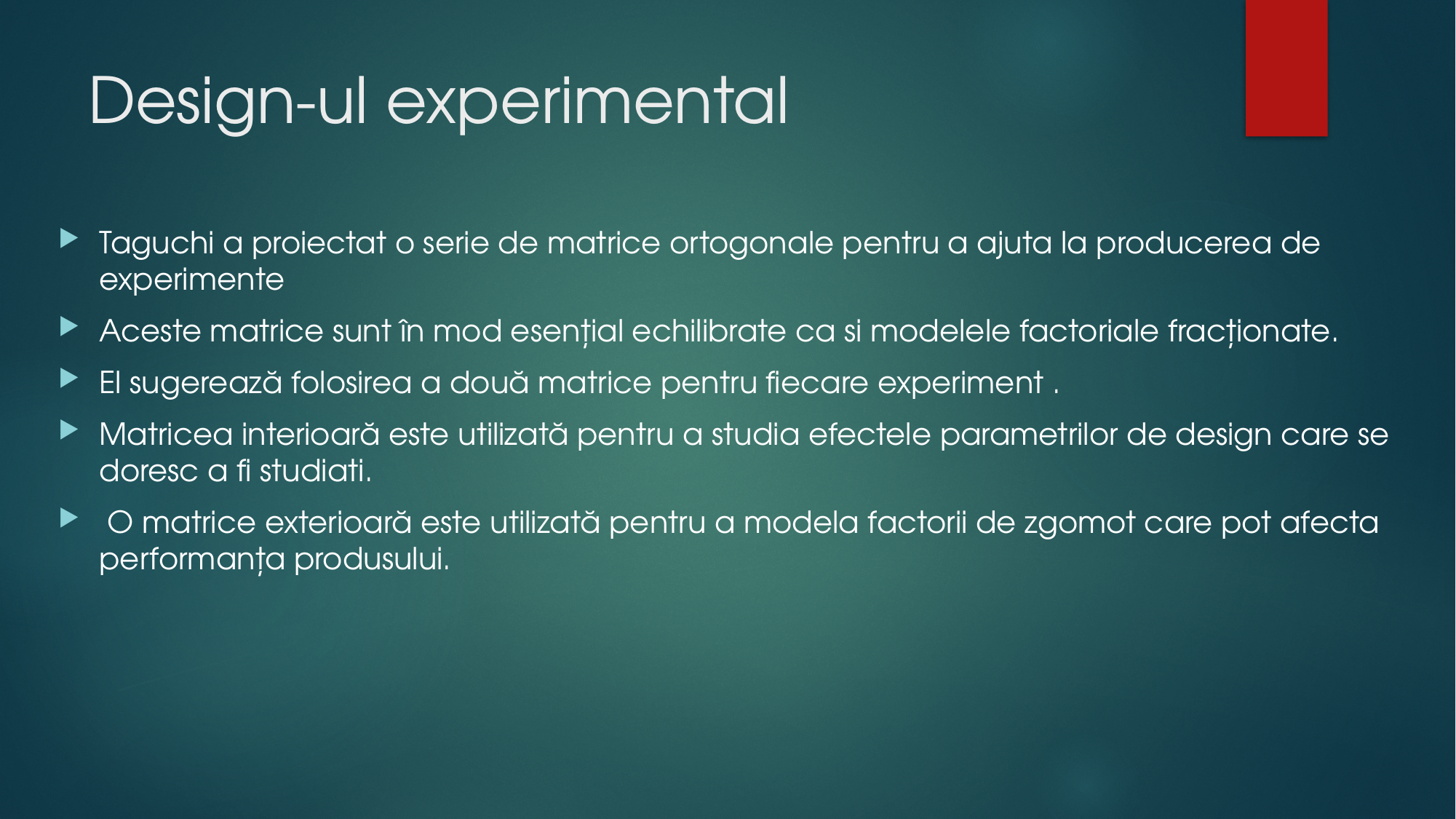

# Design-ul experimental
Taguchi a proiectat o serie de matrice ortogonale pentru a ajuta la producerea de experimente
Aceste matrice sunt în mod esențial echilibrate ca si modelele factoriale fracționate.
El sugerează folosirea a două matrice pentru fiecare experiment .
Matricea interioară este utilizată pentru a studia efectele parametrilor de design care se doresc a fi studiati.
 O matrice exterioară este utilizată pentru a modela factorii de zgomot care pot afecta performanța produsului.